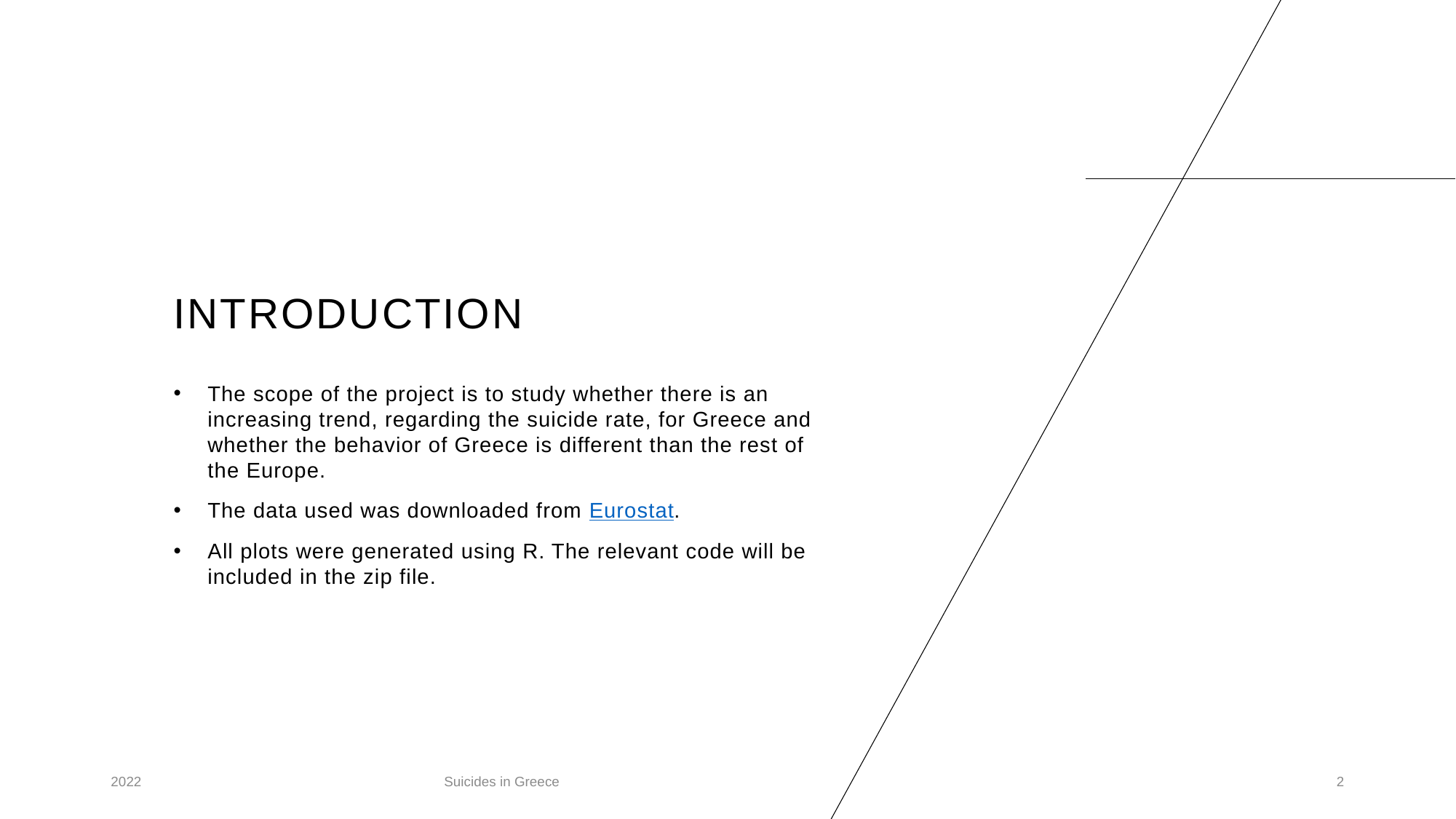

# INTRODUCTION
The scope of the project is to study whether there is an increasing trend, regarding the suicide rate, for Greece and whether the behavior of Greece is different than the rest of the Europe.
The data used was downloaded from Eurostat.
All plots were generated using R. The relevant code will be included in the zip file.
2022
Suicides in Greece
2